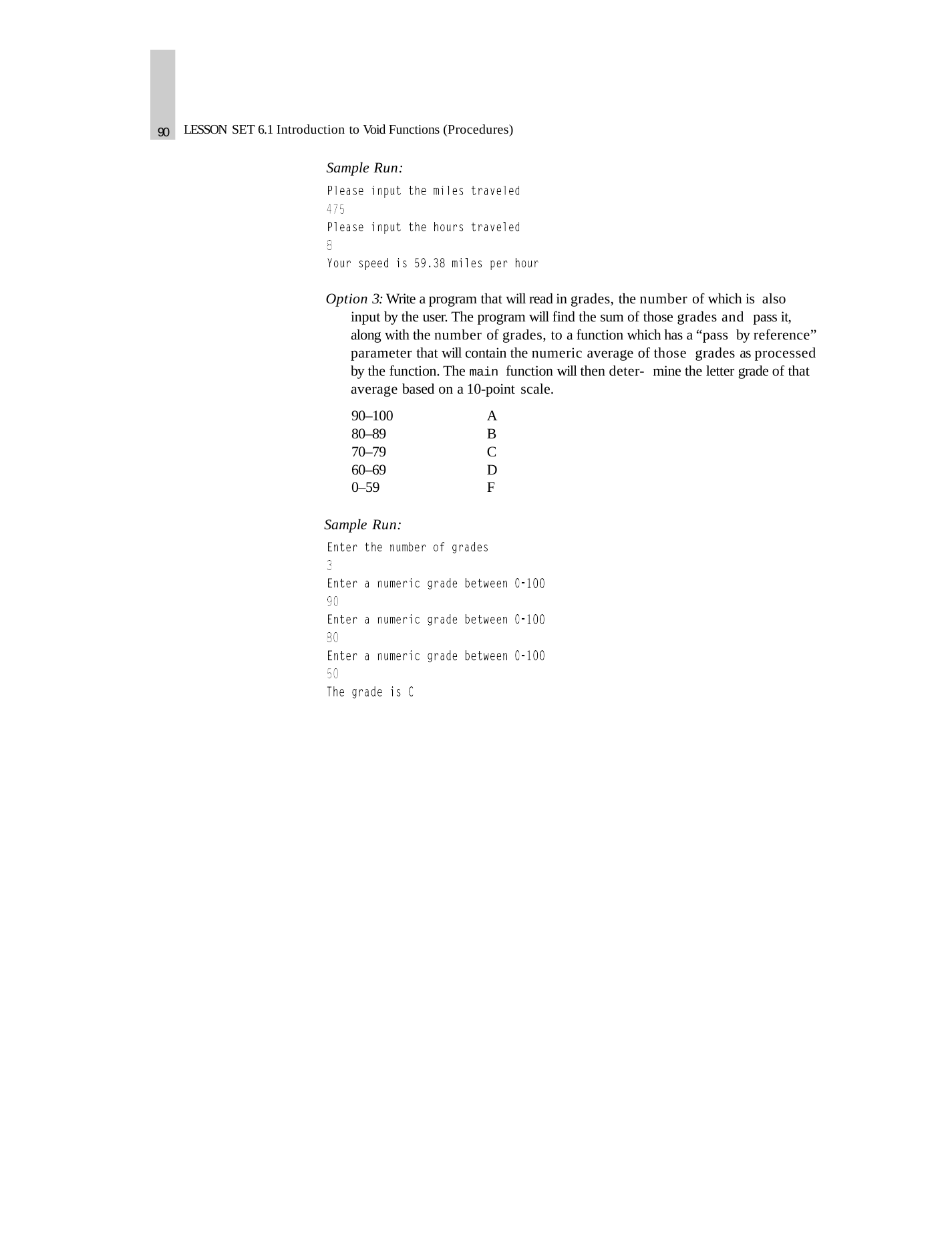

90
LESSON SET 6.1 Introduction to Void Functions (Procedures)
Sample Run:

Option 3: Write a program that will read in grades, the number of which is  also input by the user. The program will find the sum of those grades and  pass it, along with the number of grades, to a function which has a “pass  by reference” parameter that will contain the numeric average of those  grades as processed by the function. The main function will then deter-  mine the letter grade of that average based on a 10-point scale.
90–100	A
80–89	B
70–79	C
60–69	D
0–59	F

Sample Run: